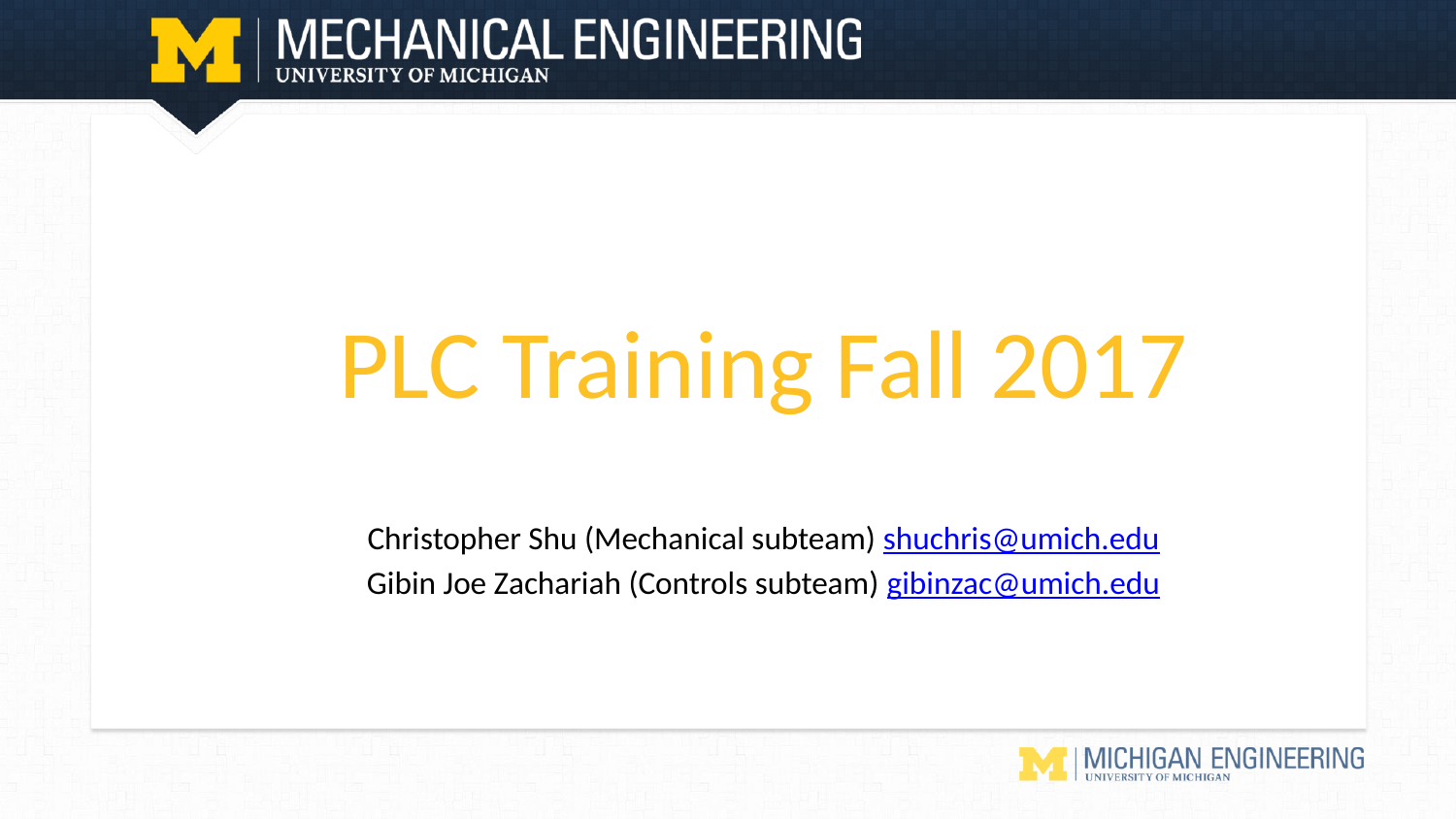

# PLC Training Fall 2017
Christopher Shu (Mechanical subteam) shuchris@umich.edu
Gibin Joe Zachariah (Controls subteam) gibinzac@umich.edu